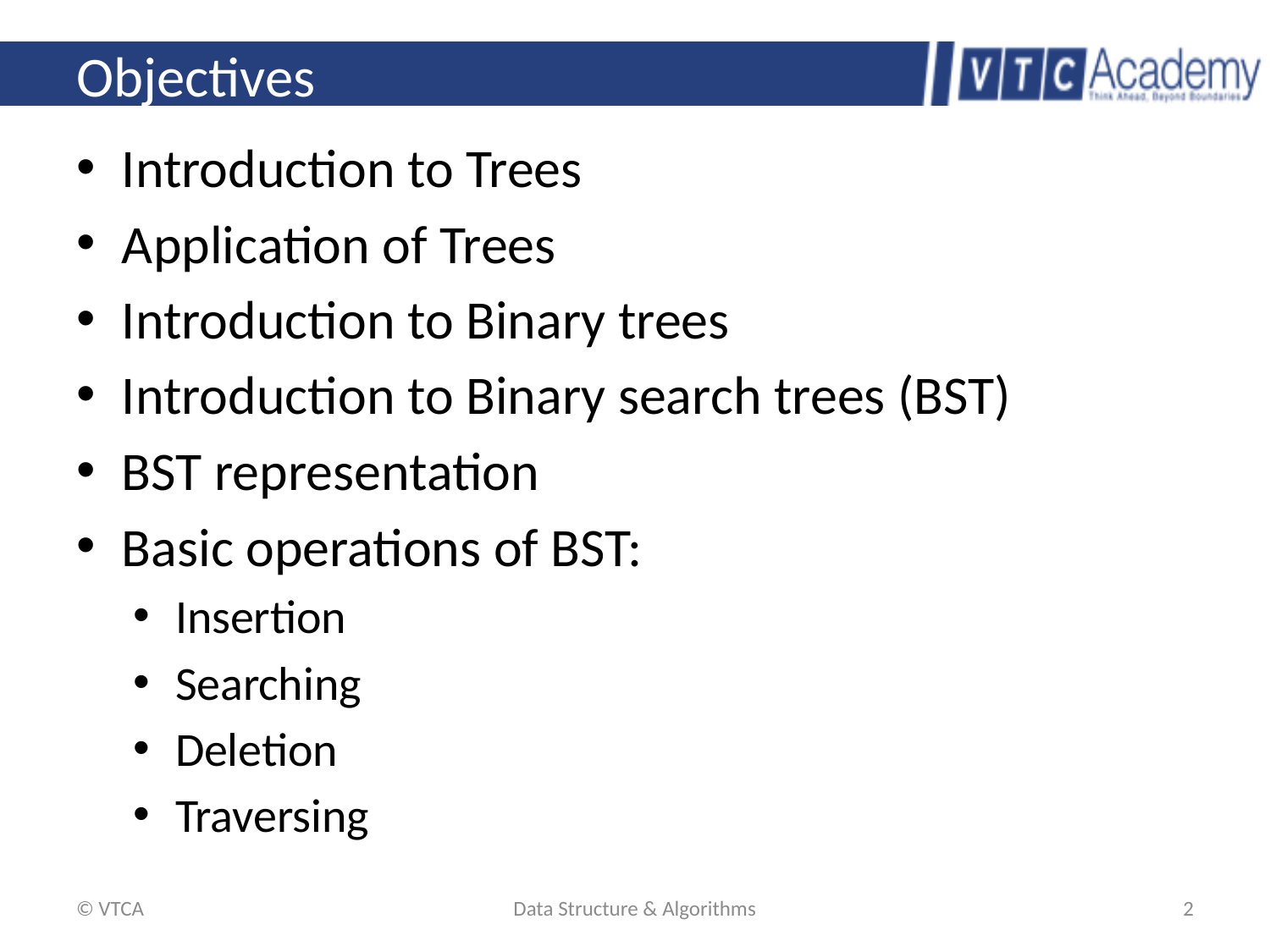

# Objectives
Introduction to Trees
Application of Trees
Introduction to Binary trees
Introduction to Binary search trees (BST)
BST representation
Basic operations of BST:
Insertion
Searching
Deletion
Traversing

© VTCA
Data Structure & Algorithms
2